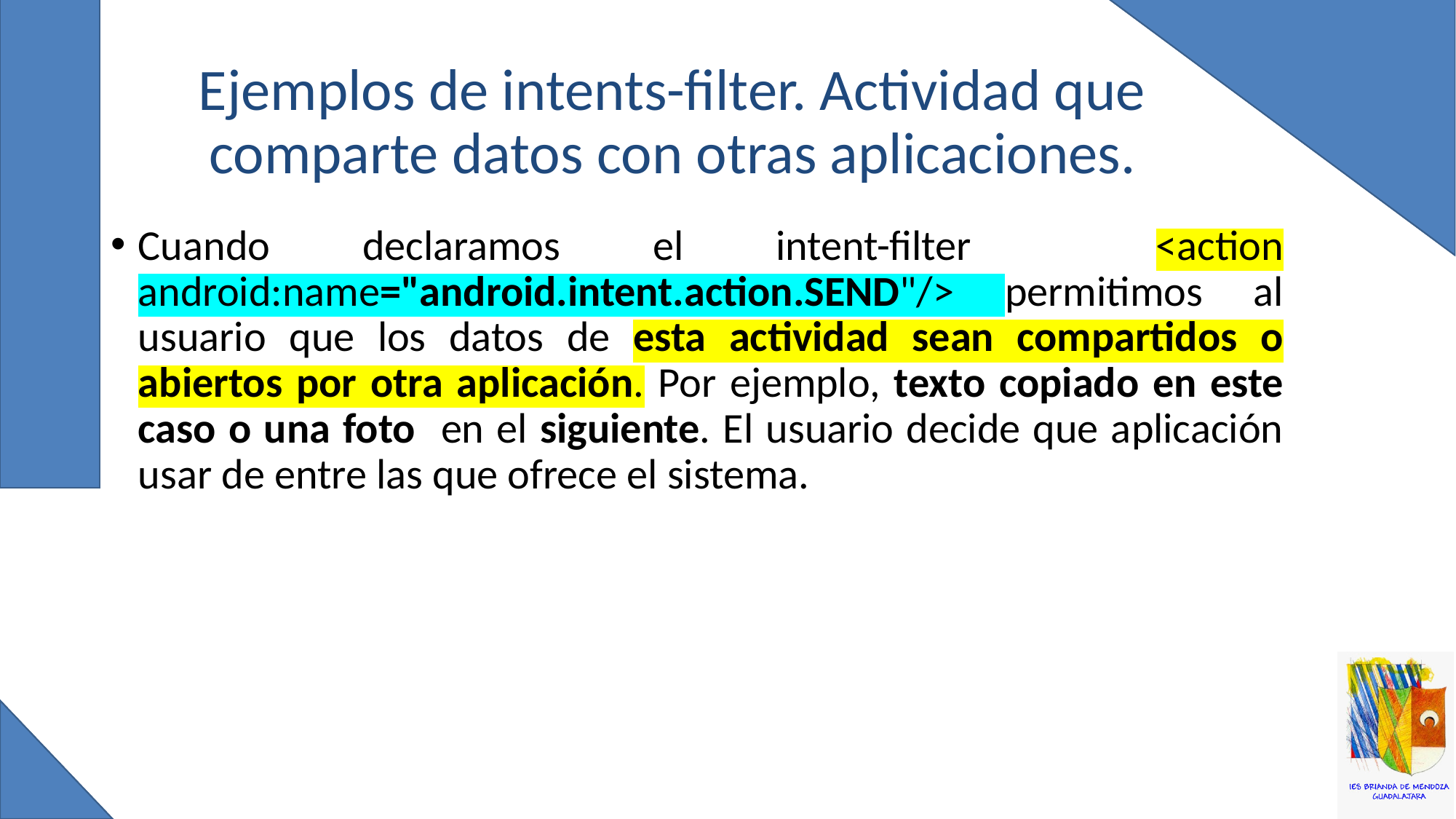

# Ejemplos de intents-filter. Actividad que comparte datos con otras aplicaciones.
Cuando declaramos el intent-filter  <action android:name="android.intent.action.SEND"/> permitimos al usuario que los datos de esta actividad sean compartidos o abiertos por otra aplicación. Por ejemplo, texto copiado en este caso o una foto  en el siguiente. El usuario decide que aplicación usar de entre las que ofrece el sistema.